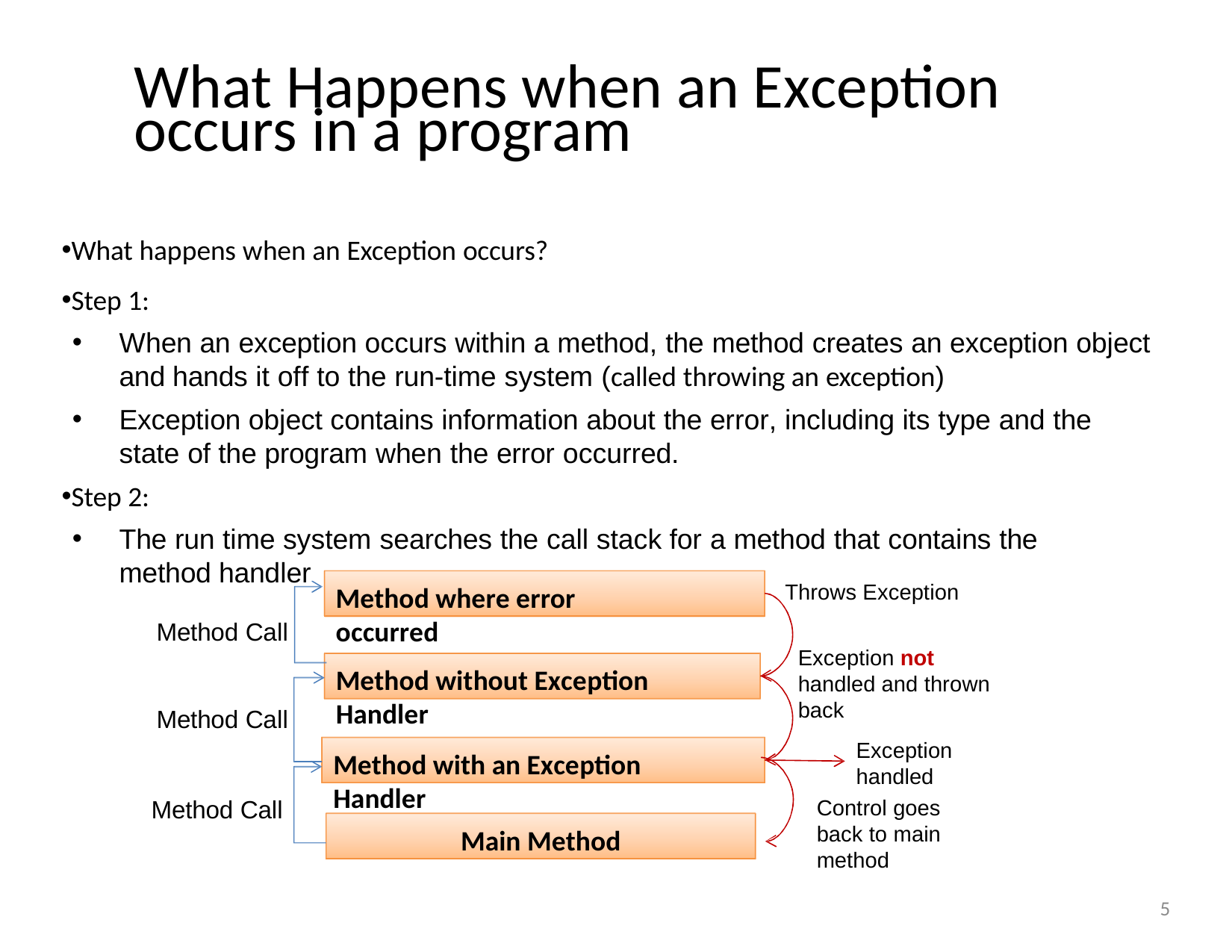

What Happens when an Exception occurs in a program
What happens when an Exception occurs?
Step 1:
When an exception occurs within a method, the method creates an exception object and hands it off to the run-time system (called throwing an exception)
Exception object contains information about the error, including its type and the state of the program when the error occurred.
Step 2:
The run time system searches the call stack for a method that contains the method handler

Throws Exception
Method where error occurred

Method Call
Exception not handled and thrown back

Method without Exception Handler

Method Call
Exception handled
Control goes back to main method

Method with an Exception Handler

Method Call

Main Method
5